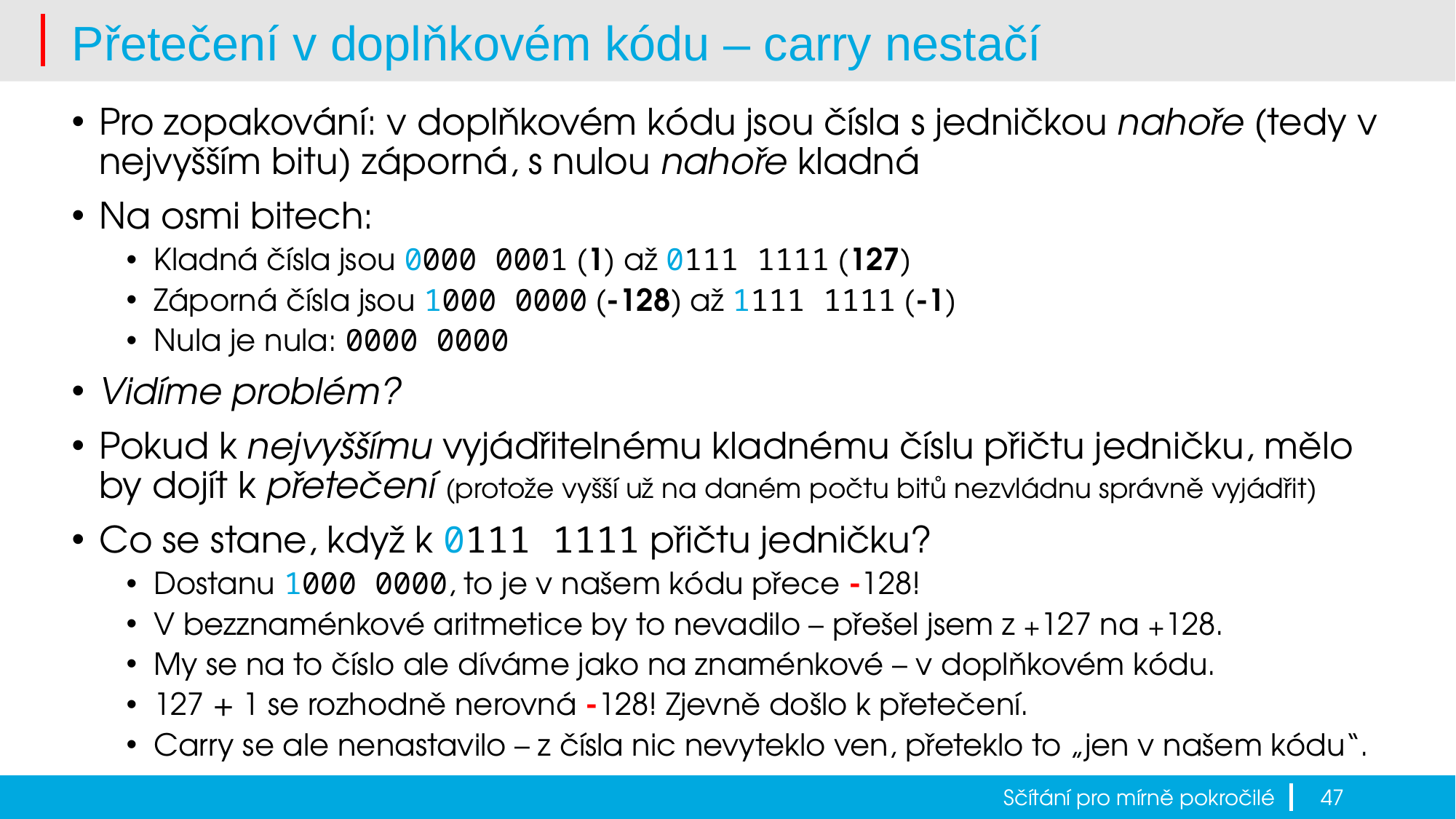

# Přetečení v doplňkovém kódu – carry nestačí
Pro zopakování: v doplňkovém kódu jsou čísla s jedničkou nahoře (tedy v nejvyšším bitu) záporná, s nulou nahoře kladná
Na osmi bitech:
Kladná čísla jsou 0000 0001 (1) až 0111 1111 (127)
Záporná čísla jsou 1000 0000 (-128) až 1111 1111 (-1)
Nula je nula: 0000 0000
Vidíme problém?
Pokud k nejvyššímu vyjádřitelnému kladnému číslu přičtu jedničku, mělo by dojít k přetečení (protože vyšší už na daném počtu bitů nezvládnu správně vyjádřit)
Co se stane, když k 0111 1111 přičtu jedničku?
Dostanu 1000 0000, to je v našem kódu přece -128!
V bezznaménkové aritmetice by to nevadilo – přešel jsem z +127 na +128.
My se na to číslo ale díváme jako na znaménkové – v doplňkovém kódu.
127 + 1 se rozhodně nerovná -128! Zjevně došlo k přetečení.
Carry se ale nenastavilo – z čísla nic nevyteklo ven, přeteklo to „jen v našem kódu“.

Sčítání pro mírně pokročilé
47